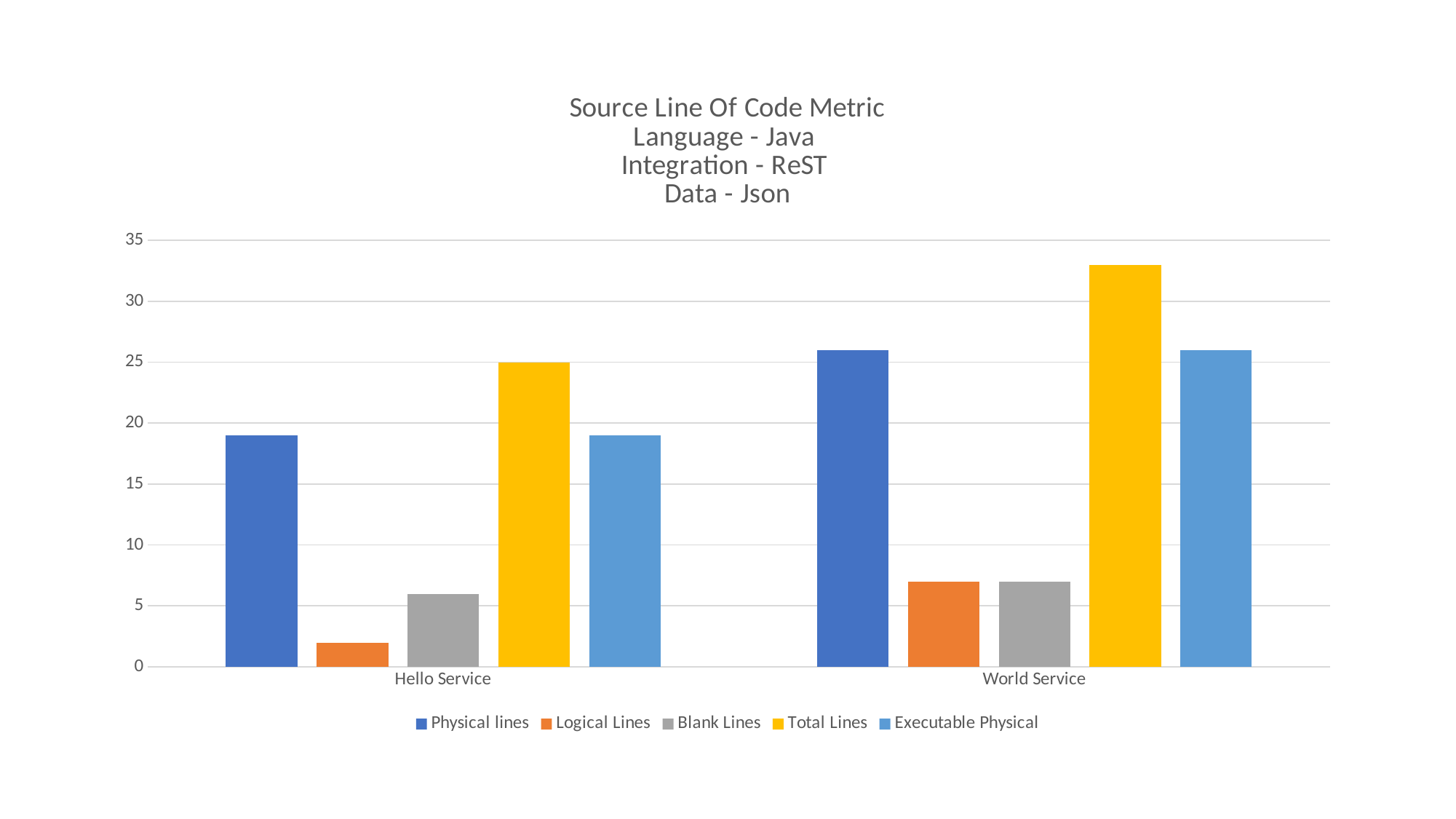

### Chart: Source Line Of Code Metric
Language - Java
Integration - ReST
Data - Json

| Category | Physical lines | Logical Lines | Blank Lines | Total Lines | Executable Physical |
|---|---|---|---|---|---|
| Hello Service | 19.0 | 2.0 | 6.0 | 25.0 | 19.0 |
| World Service | 26.0 | 7.0 | 7.0 | 33.0 | 26.0 |